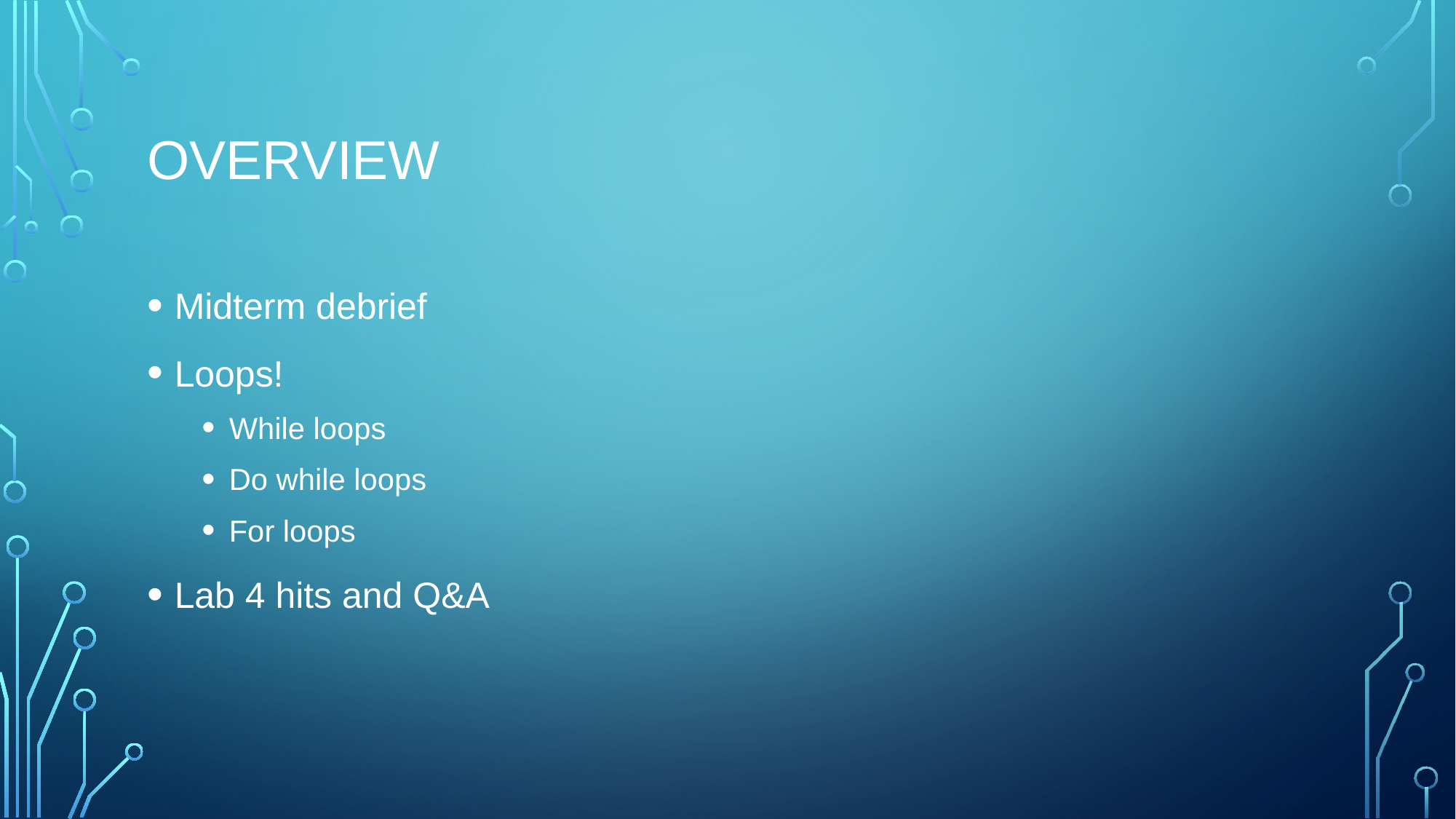

# overview
Midterm debrief
Loops!
While loops
Do while loops
For loops
Lab 4 hits and Q&A